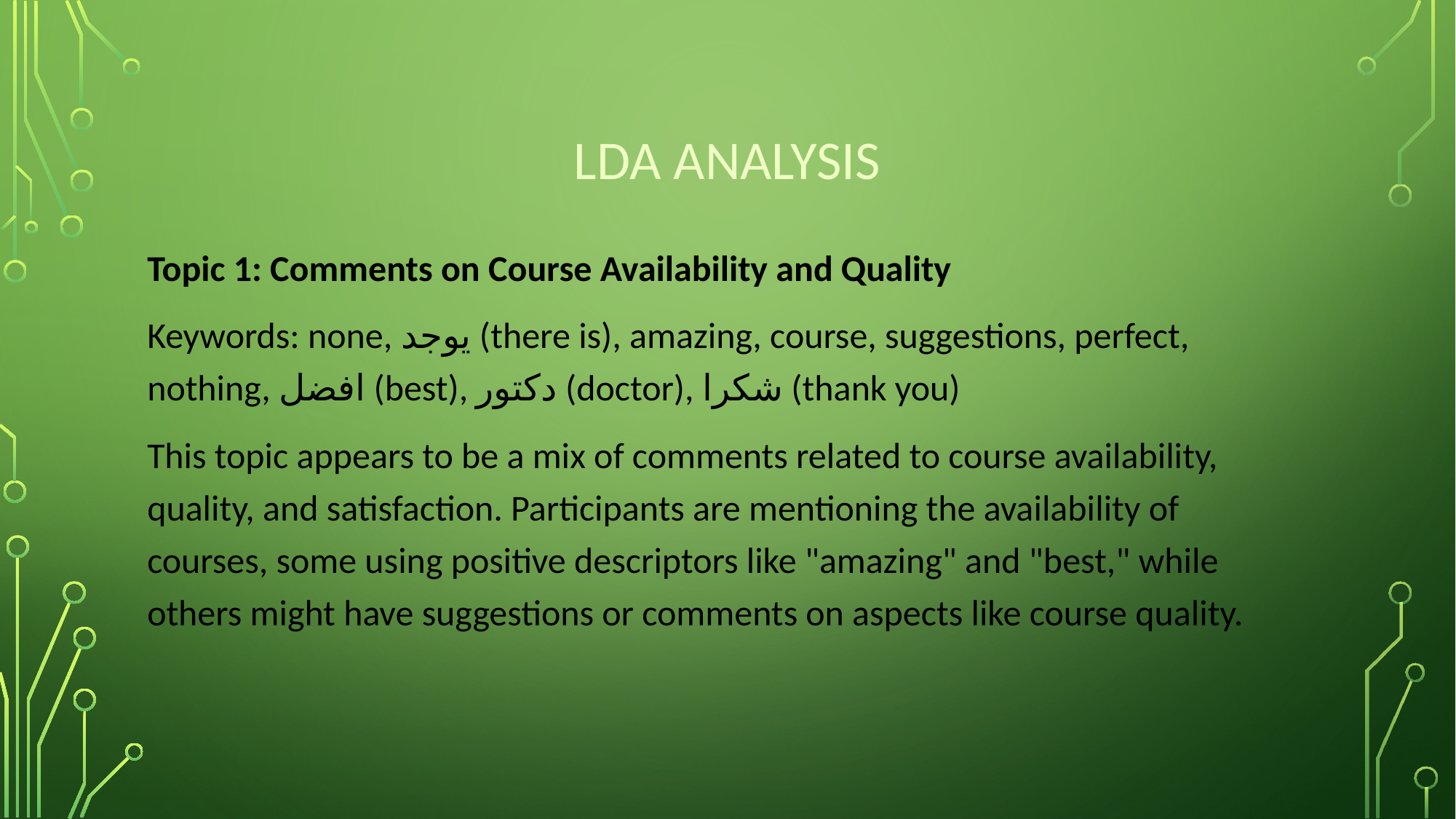

# Lda Analysis
Topic 1: Comments on Course Availability and Quality
Keywords: none, يوجد (there is), amazing, course, suggestions, perfect, nothing, افضل (best), دكتور (doctor), شكرا (thank you)
This topic appears to be a mix of comments related to course availability, quality, and satisfaction. Participants are mentioning the availability of courses, some using positive descriptors like "amazing" and "best," while others might have suggestions or comments on aspects like course quality.